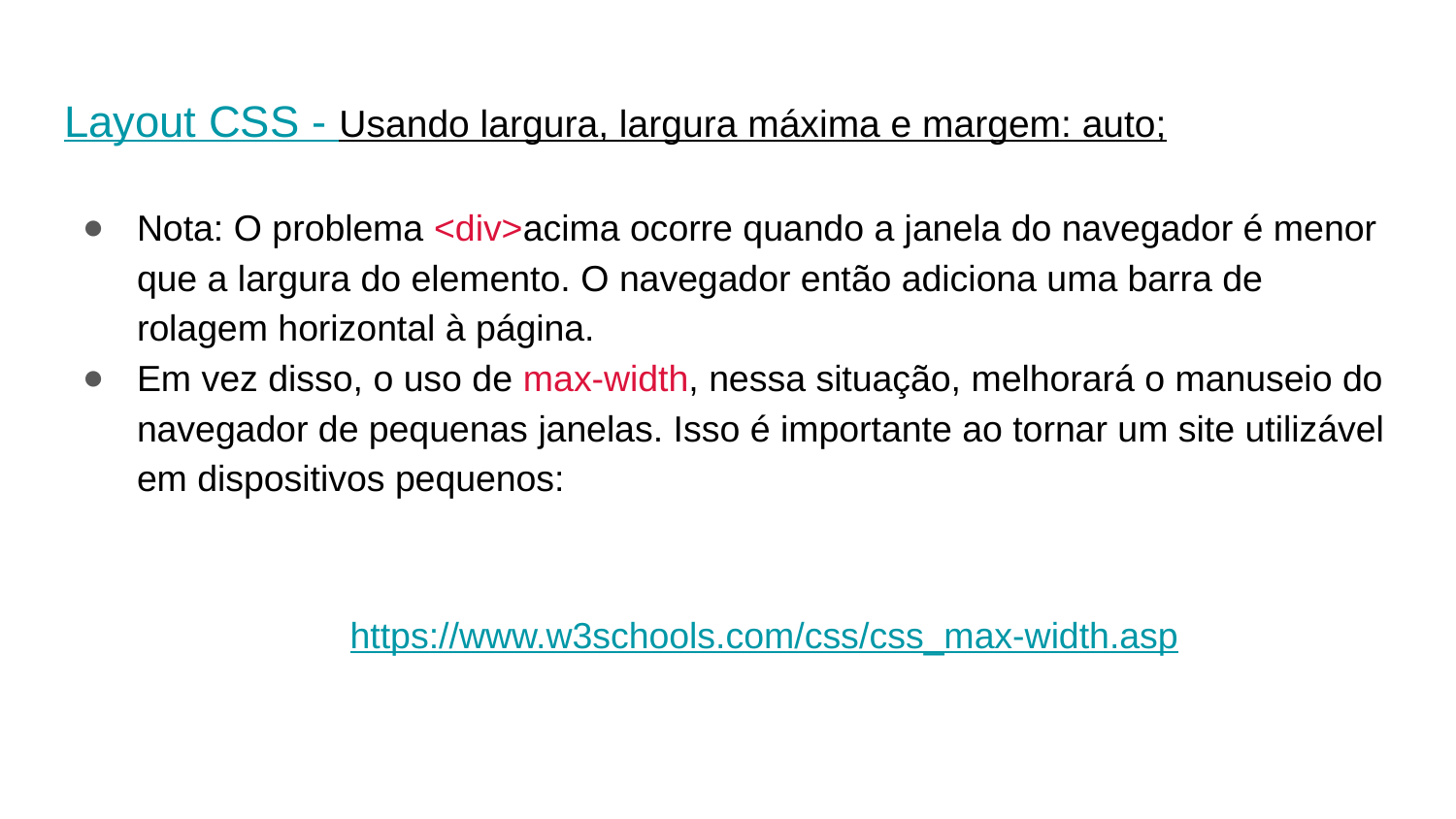

# Layout CSS - Usando largura, largura máxima e margem: auto;

Nota: O problema <div>acima ocorre quando a janela do navegador é menor que a largura do elemento. O navegador então adiciona uma barra de rolagem horizontal à página.
Em vez disso, o uso de max-width, nessa situação, melhorará o manuseio do navegador de pequenas janelas. Isso é importante ao tornar um site utilizável em dispositivos pequenos:

https://www.w3schools.com/css/css_max-width.asp